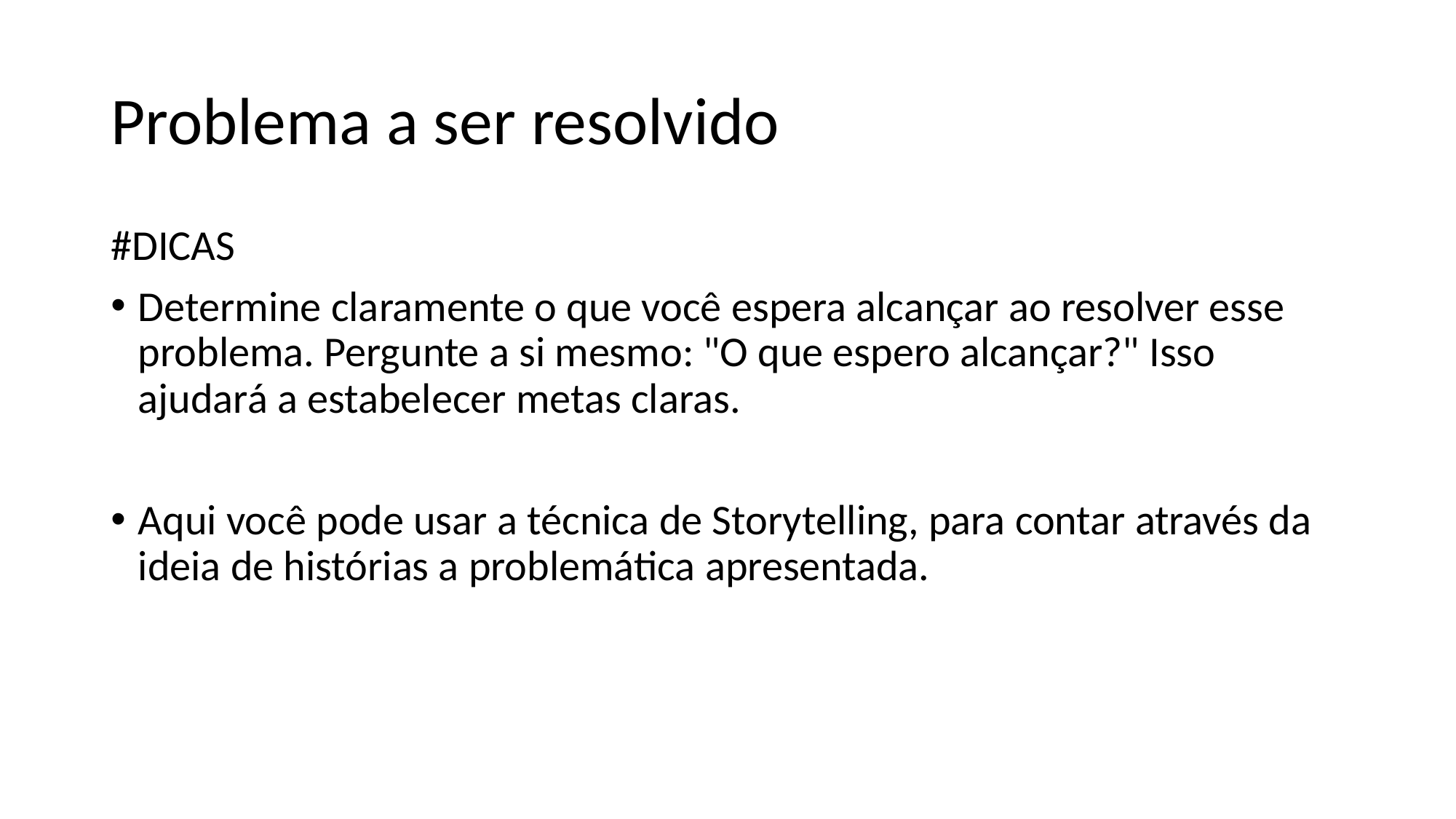

# Problema a ser resolvido
#DICAS
Determine claramente o que você espera alcançar ao resolver esse problema. Pergunte a si mesmo: "O que espero alcançar?" Isso ajudará a estabelecer metas claras.

Aqui você pode usar a técnica de Storytelling, para contar através da ideia de histórias a problemática apresentada.